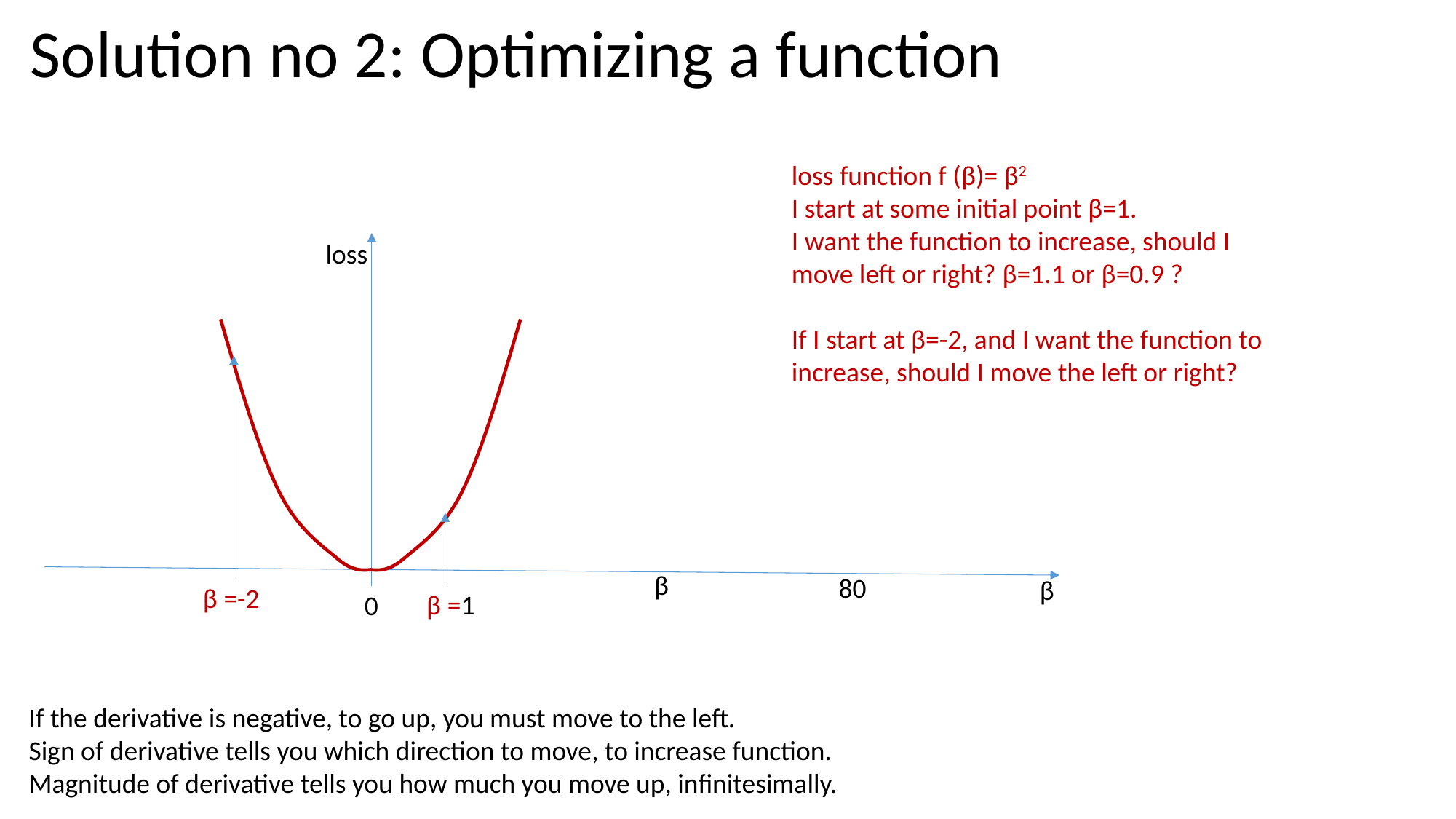

# Solution no 2: Optimizing a function
loss function f (β)= β2
I start at some initial point β=1.
I want the function to increase, should I move left or right? β=1.1 or β=0.9 ?

If I start at β=-2, and I want the function to increase, should I move the left or right?

loss

β
80
β
β =-2
β =1
0
If the derivative is negative, to go up, you must move to the left.
Sign of derivative tells you which direction to move, to increase function.
Magnitude of derivative tells you how much you move up, infinitesimally.